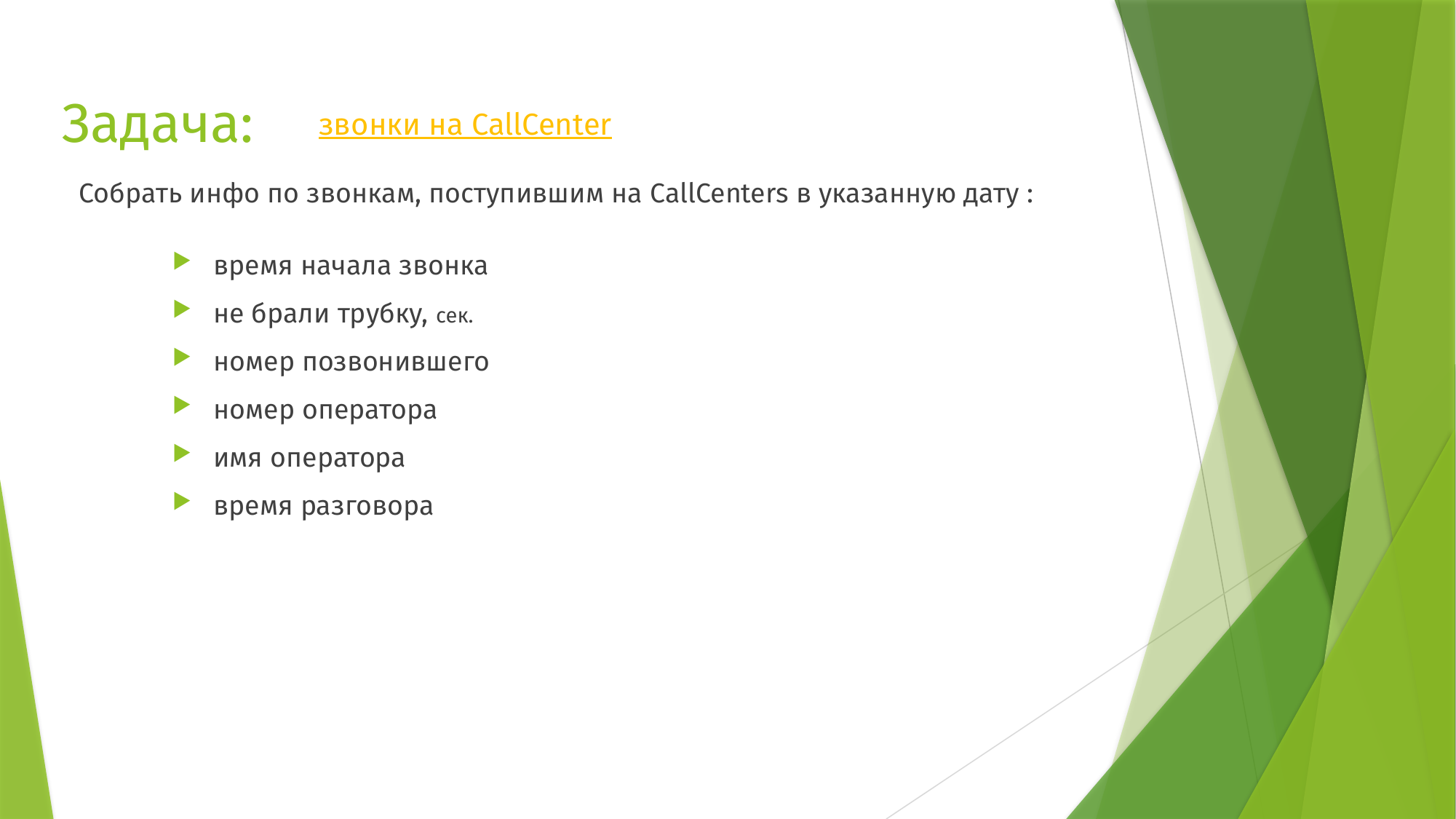

# Задача:
звонки на CallCenter
Собрать инфо по звонкам, поступившим на CallCenters в указанную дату :
время начала звонка
не брали трубку, сек.
номер позвонившего
номер оператора
имя оператора
время разговора